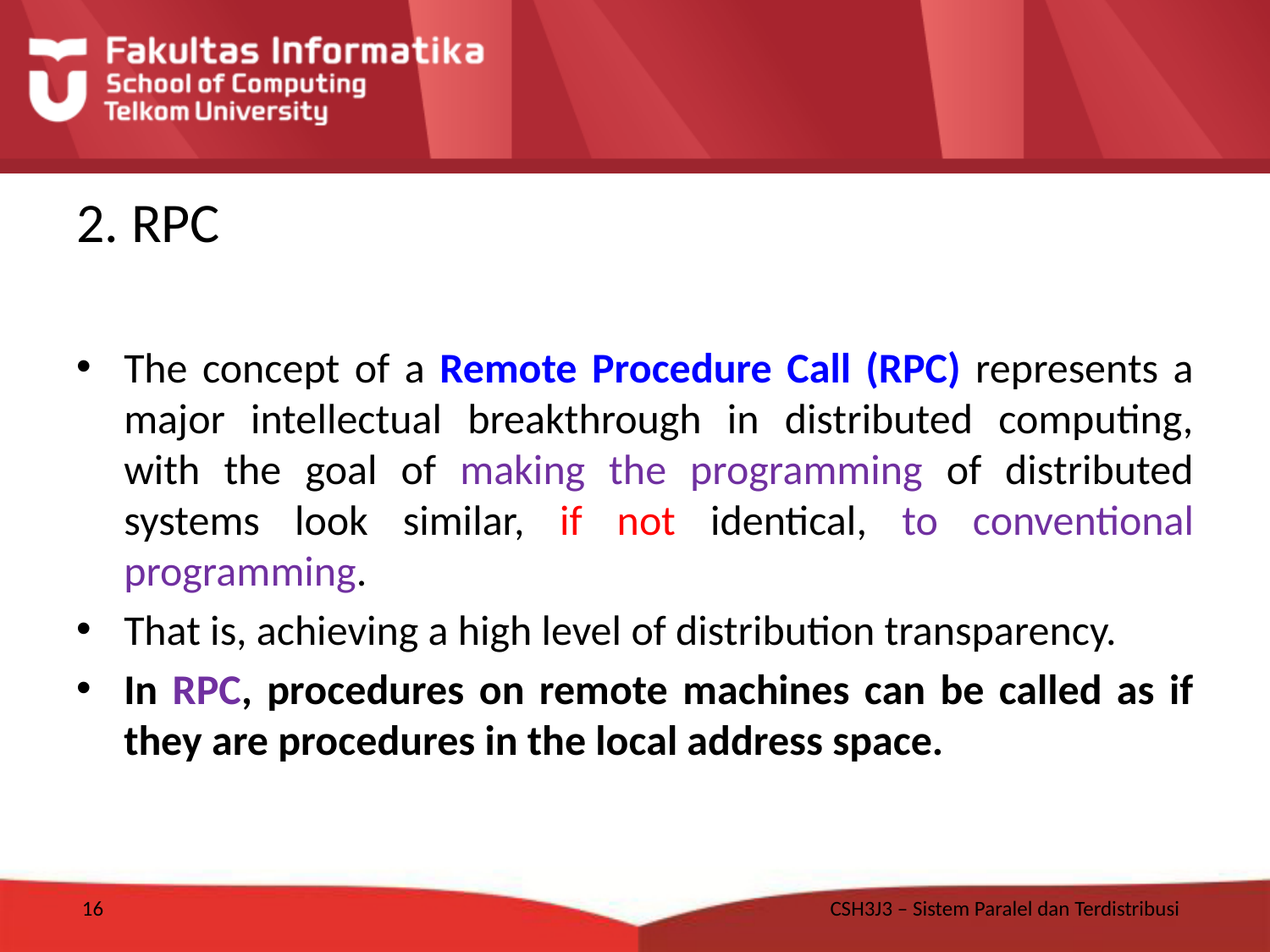

# 2. RPC

The concept of a Remote Procedure Call (RPC) represents a major intellectual breakthrough in distributed computing, with the goal of making the programming of distributed systems look similar, if not identical, to conventional programming.
That is, achieving a high level of distribution transparency.
In RPC, procedures on remote machines can be called as if they are procedures in the local address space.
16
CSH3J3 – Sistem Paralel dan Terdistribusi